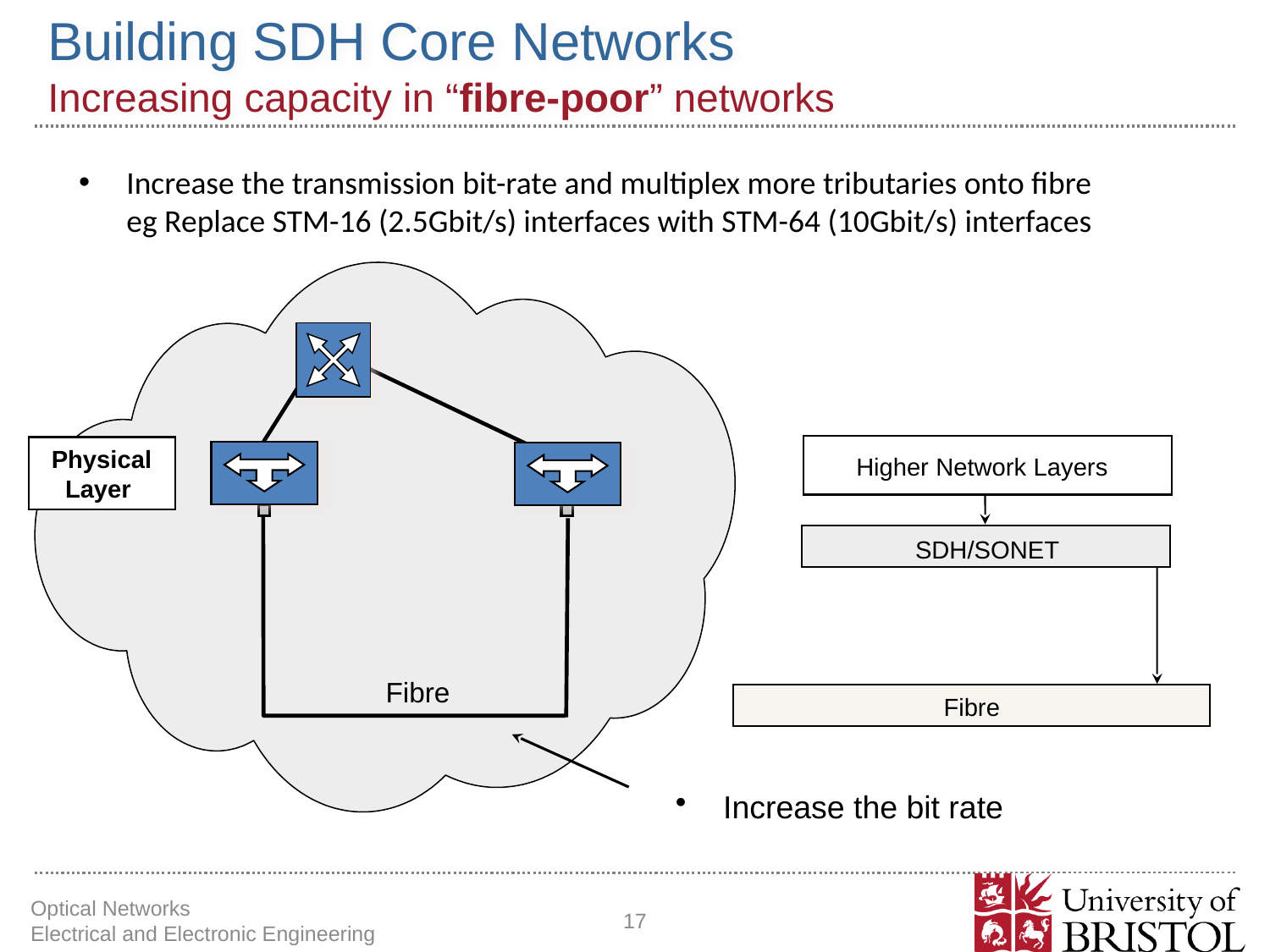

# Building SDH Core Networks Increasing capacity in “fibre-poor” networks
Increase the transmission bit-rate and multiplex more tributaries onto fibre
eg Replace STM-16 (2.5Gbit/s) interfaces with STM-64 (10Gbit/s) interfaces

Physical Layer

Higher Network Layers

SDH/SONET

Fibre

Fibre

Increase the bit rate
Optical Networks                                                 Electrical and Electronic Engineering
17